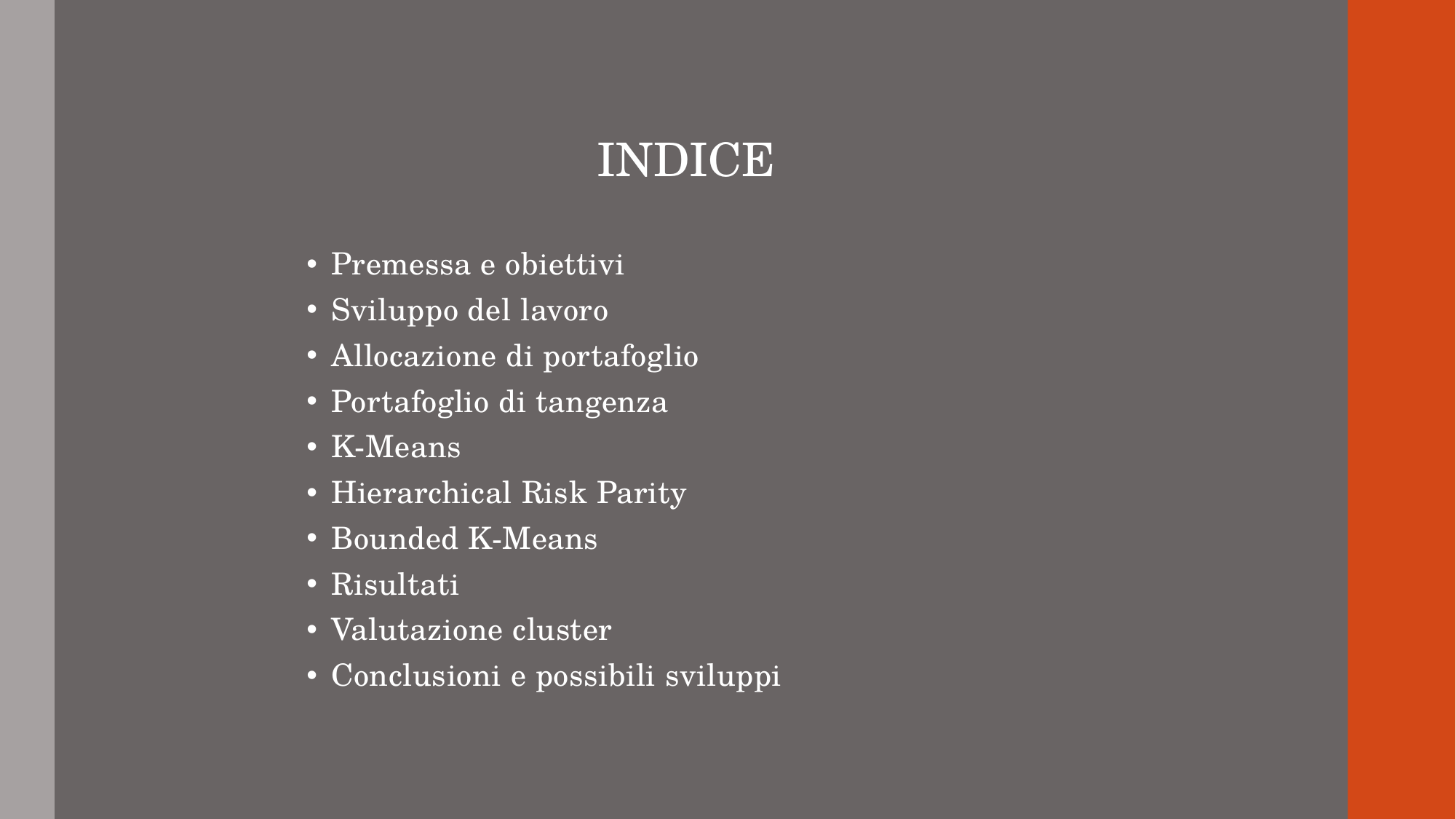

INDICE
Premessa e obiettivi
Sviluppo del lavoro
Allocazione di portafoglio
Portafoglio di tangenza
K-Means
Hierarchical Risk Parity
Bounded K-Means
Risultati
Valutazione cluster
Conclusioni e possibili sviluppi